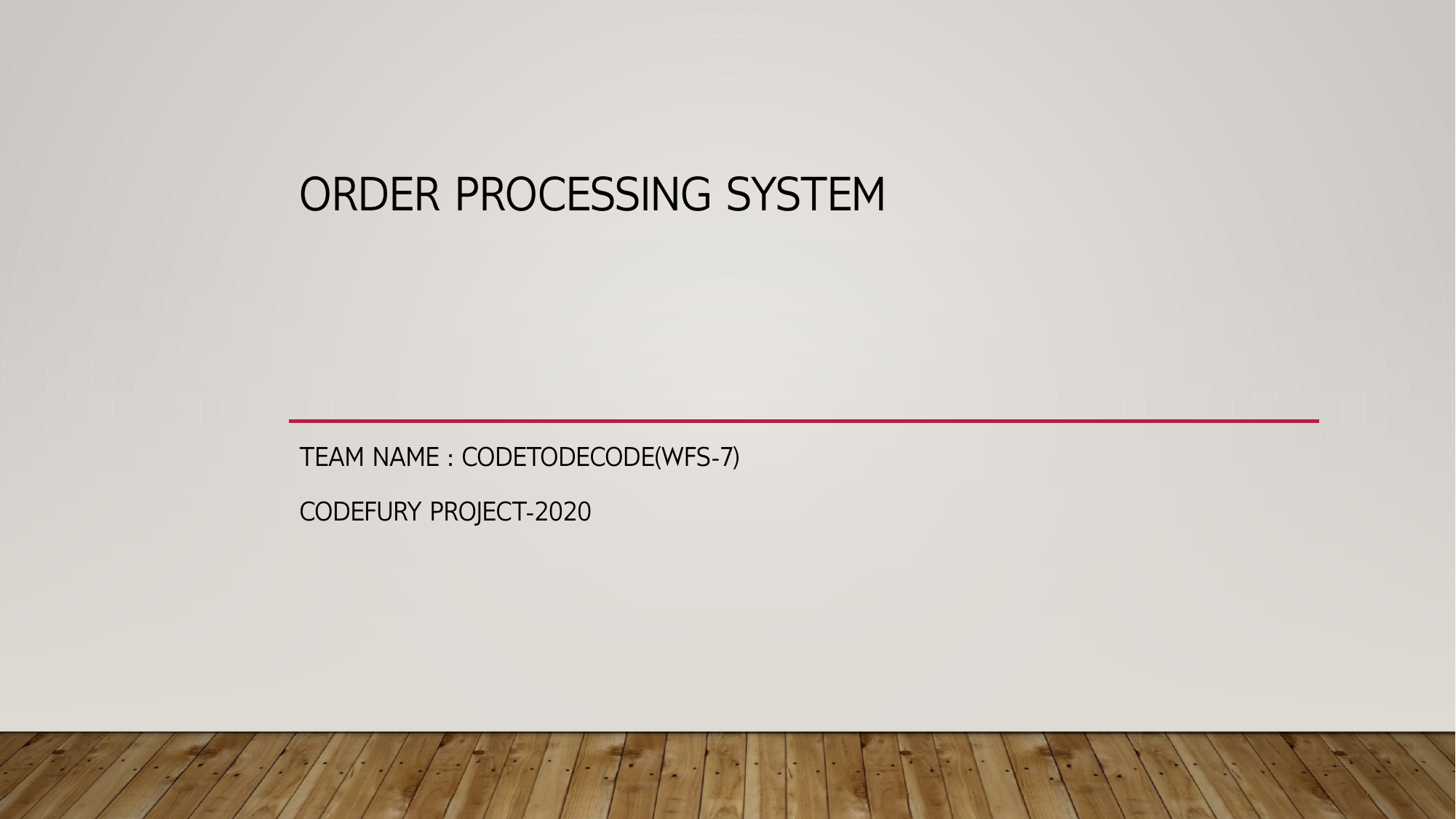

# ORDER PROCESSING SYSTEM
TEAM NAME : CODETODECODE(wfs-7)
CODEFURY PROJECT-2020